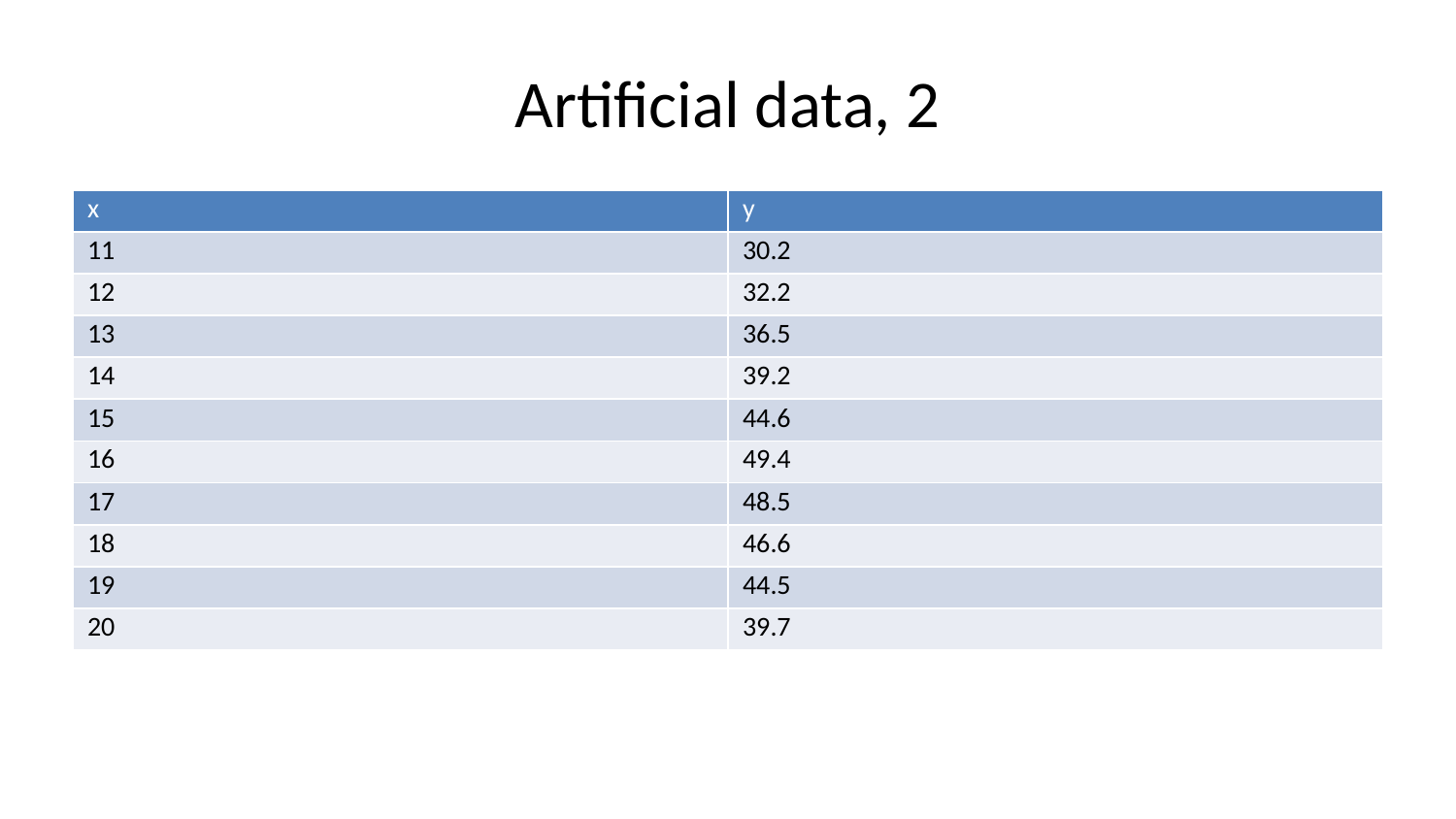

# Artificial data, 2
| x | y |
| --- | --- |
| 11 | 30.2 |
| 12 | 32.2 |
| 13 | 36.5 |
| 14 | 39.2 |
| 15 | 44.6 |
| 16 | 49.4 |
| 17 | 48.5 |
| 18 | 46.6 |
| 19 | 44.5 |
| 20 | 39.7 |